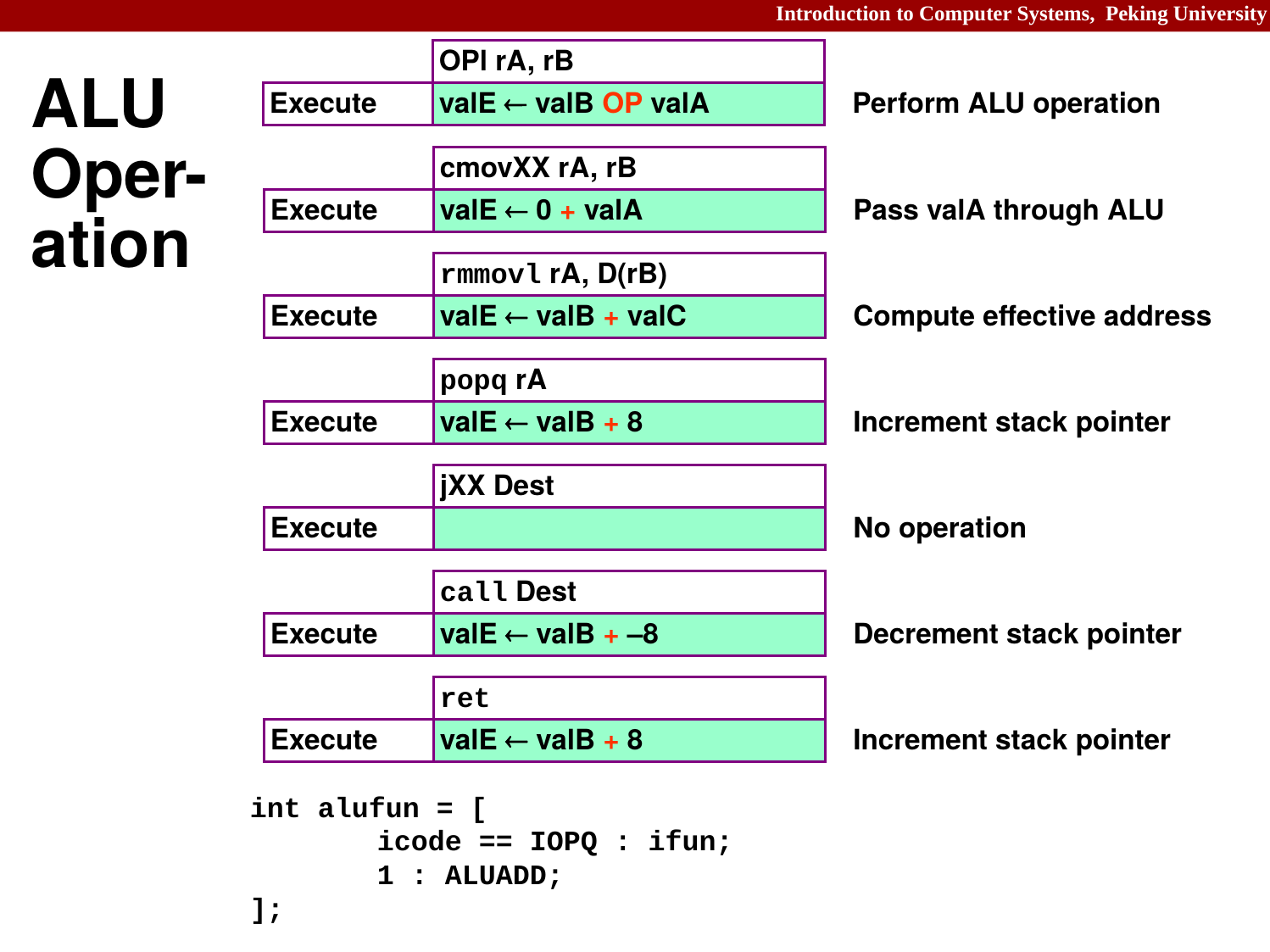

OPl rA, rB
Execute
valE ← valB OP valA

Perform ALU operation
cmovXX rA, rB
Execute
valE ← 0 + valA

Pass valA through ALU
rmmovl rA, D(rB)
Execute
valE ← valB + valC

Compute effective address
popq rA
Execute
valE ← valB + 8

Increment stack pointer
jXX Dest
Execute

No operation
call Dest
Execute
valE ← valB + –8

Decrement stack pointer
ret
Execute
valE ← valB + 8

Increment stack pointer
# ALU Oper- ation
int alufun = [
	icode == IOPQ : ifun;
	1 : ALUADD;
];